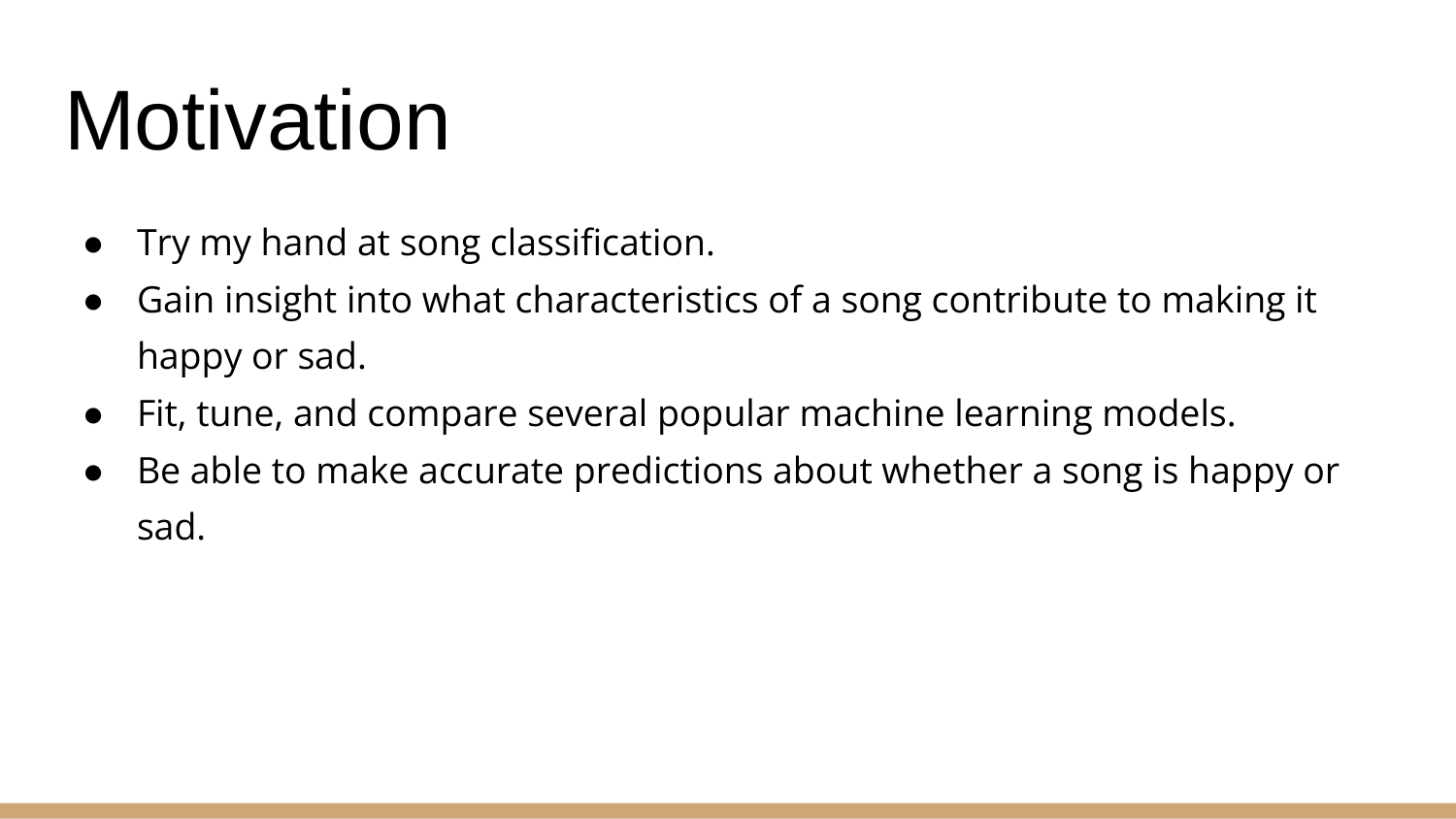

# Motivation
Try my hand at song classification.
Gain insight into what characteristics of a song contribute to making it happy or sad.
Fit, tune, and compare several popular machine learning models.
Be able to make accurate predictions about whether a song is happy or sad.